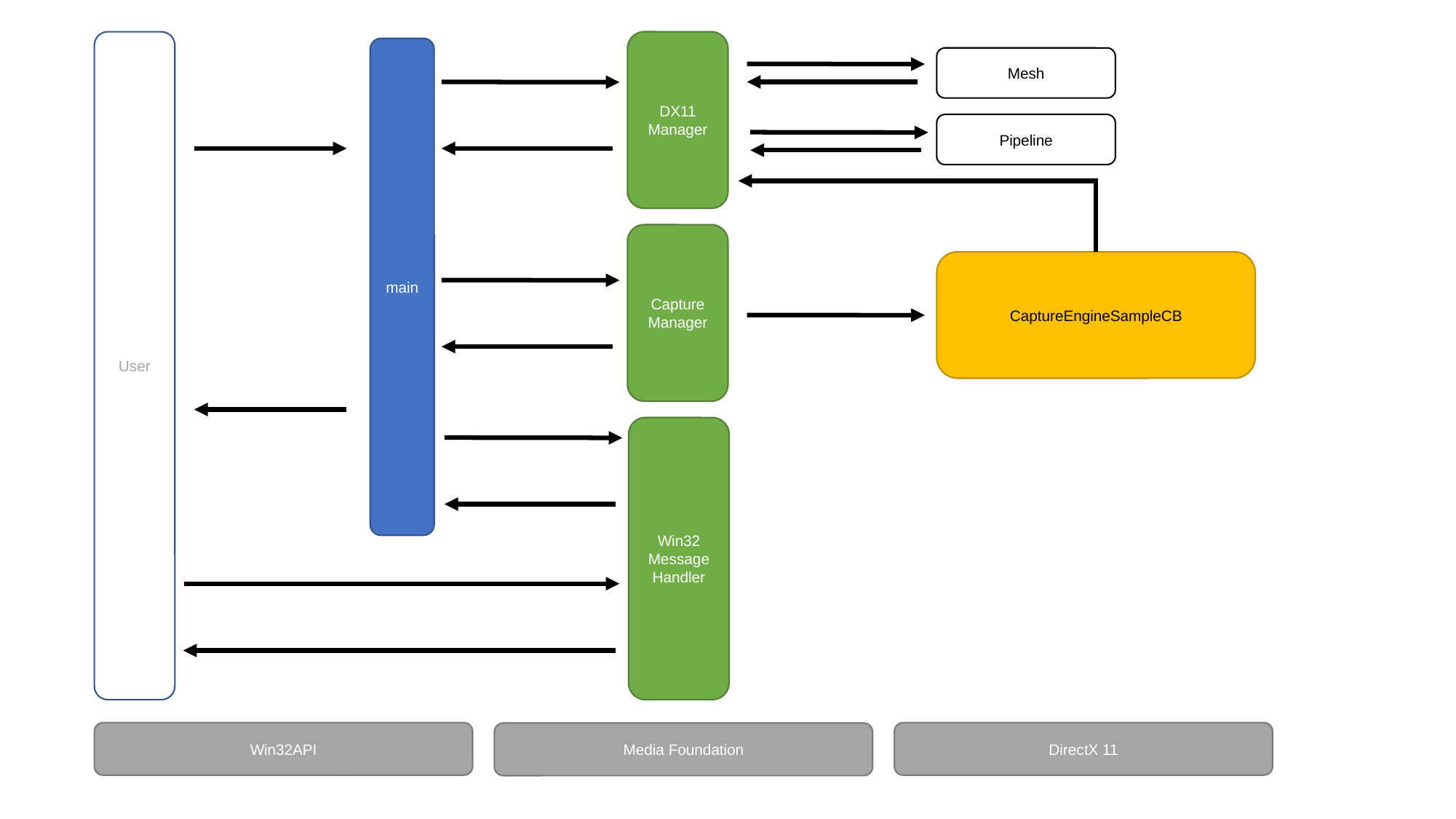

DX11
Manager
User
main
Mesh
Pipeline

Capture
Manager
CaptureEngineSampleCB
Win32
Message Handler
Win32API
DirectX 11
Media Foundation